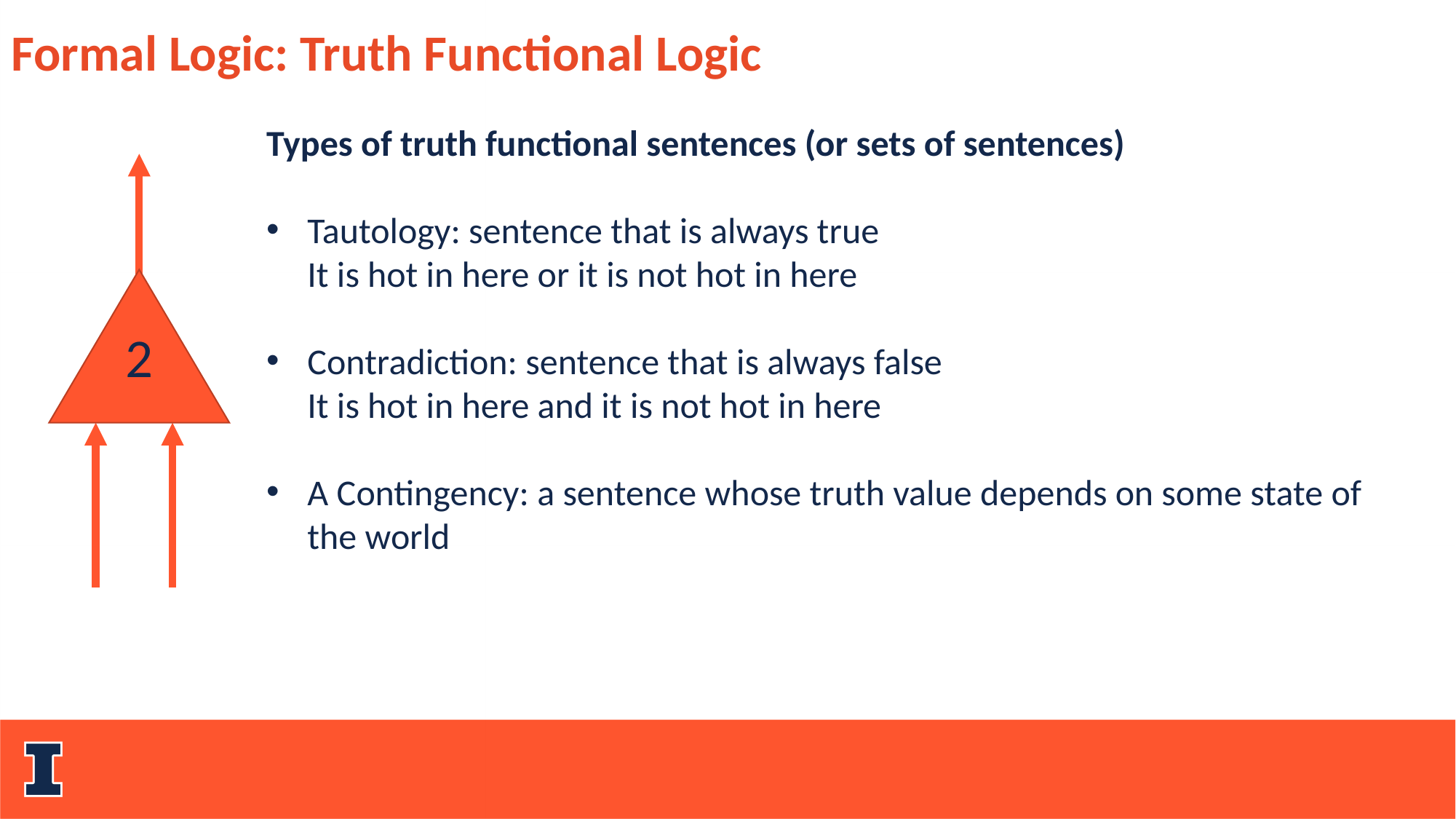

Formal Logic: Truth Functional Logic
Types of truth functional sentences (or sets of sentences)

Tautology: sentence that is always true
It is hot in here or it is not hot in here

Contradiction: sentence that is always false
It is hot in here and it is not hot in here

A Contingency: a sentence whose truth value depends on some state of the world
2